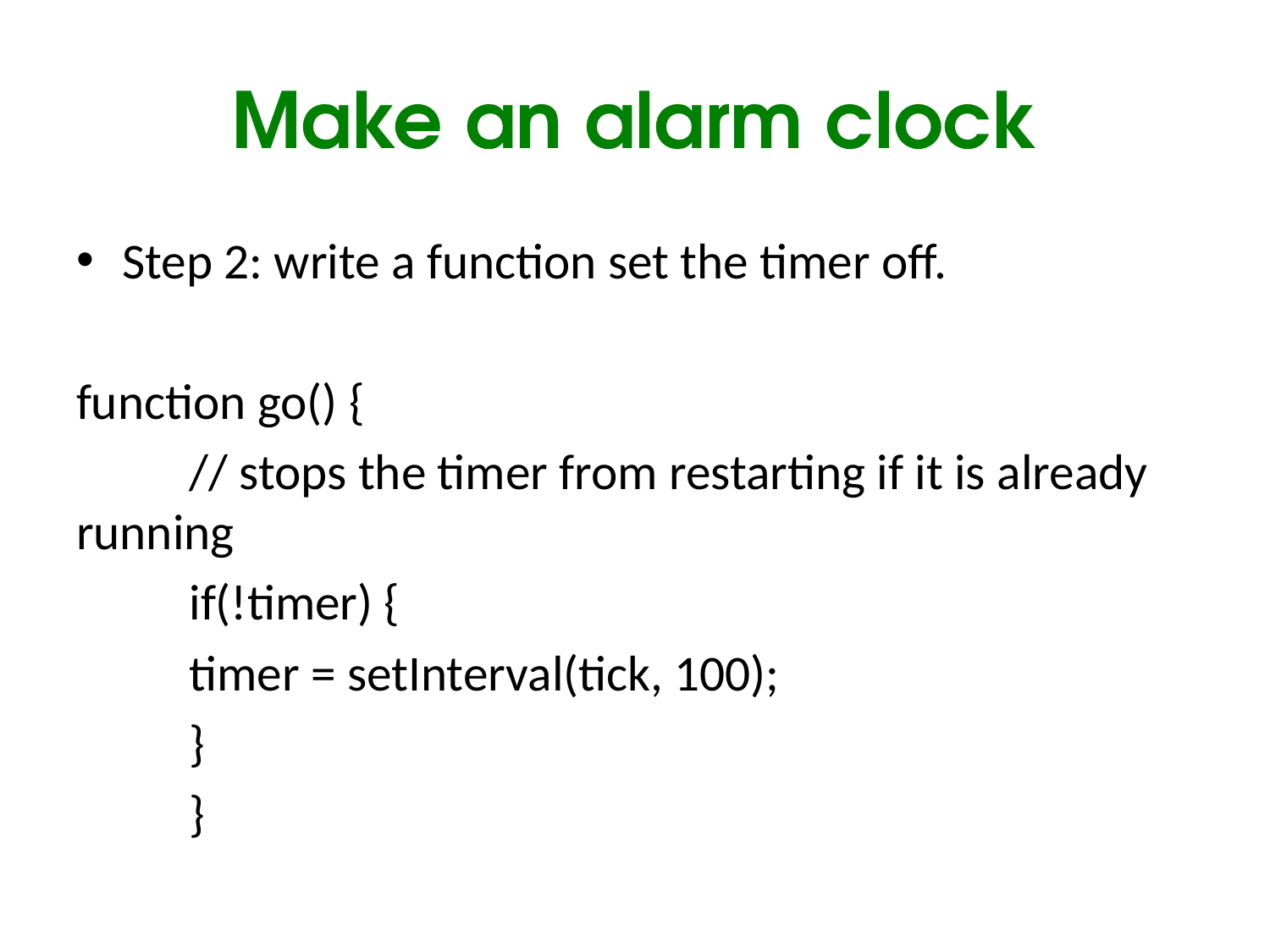

# Make an alarm clock
Step 2: write a function set the timer off.

function go() {
		// stops the timer from restarting if it is already running
		if(!timer) {
			timer = setInterval(tick, 100);
		}
	}